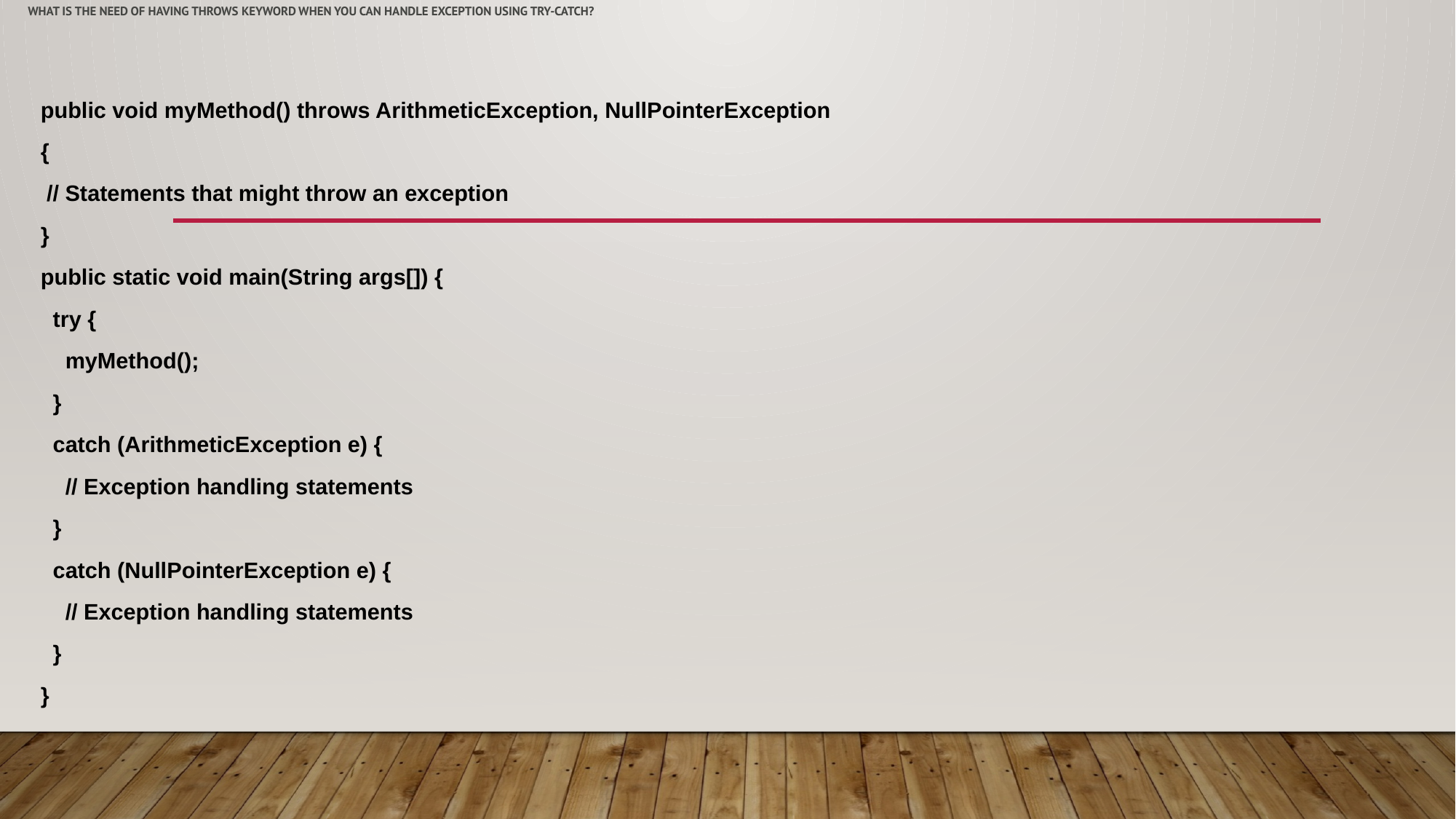

# What is the need of having throws keyword when you can handle exception using try-catch?
public void myMethod() throws ArithmeticException, NullPointerException
{
 // Statements that might throw an exception
}
public static void main(String args[]) {
  try {
    myMethod();
  }
  catch (ArithmeticException e) {
    // Exception handling statements
  }
  catch (NullPointerException e) {
    // Exception handling statements
  }
}